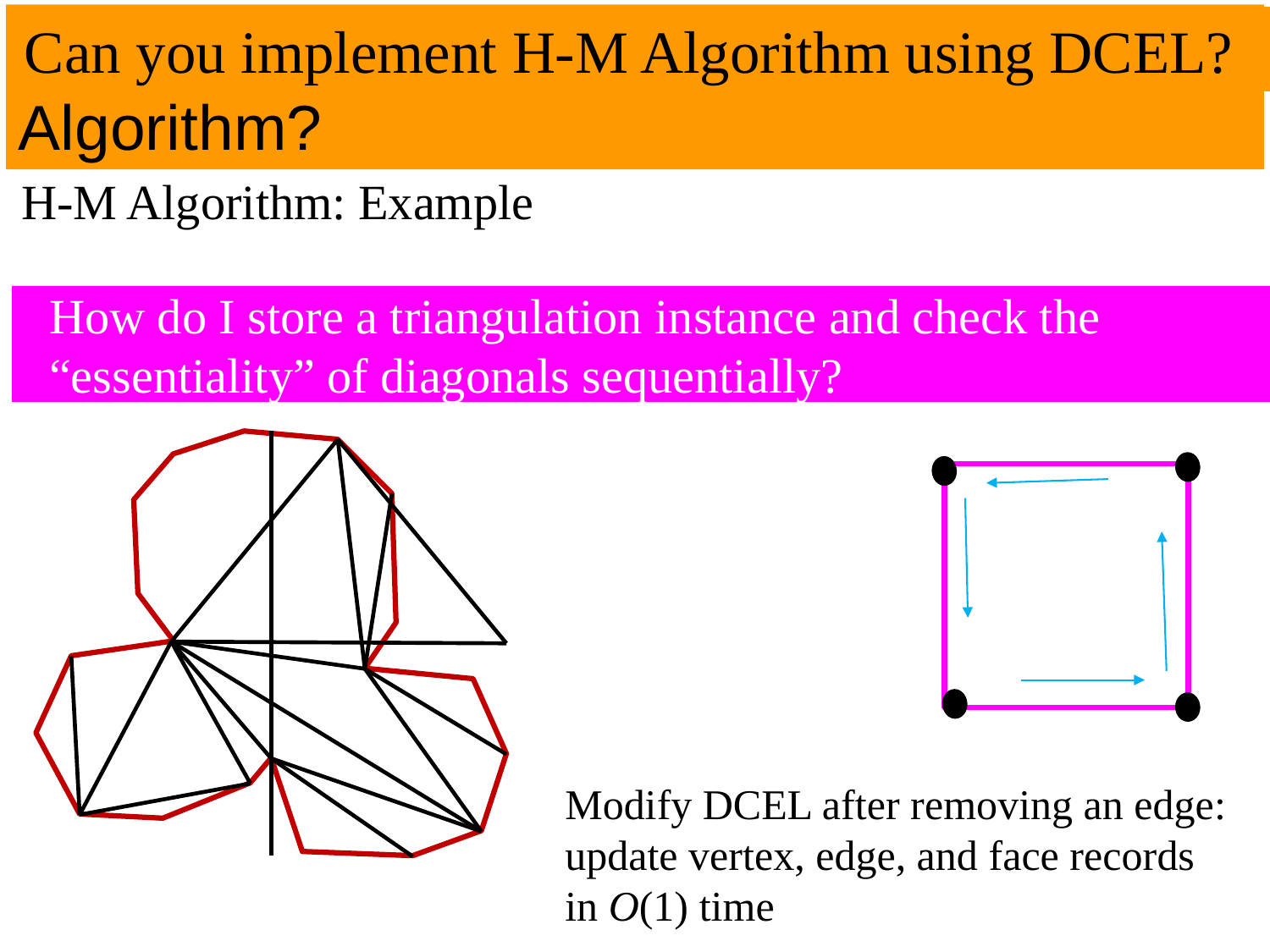

Can DCEL help in implementing H-M Algorithm?
Can you implement H-M Algorithm using DCEL?
# H-M Algorithm: Example
  How do I store a triangulation instance and check the
  “essentiality” of diagonals sequentially?

Modify DCEL after removing an edge: update vertex, edge, and face records in O(1) time